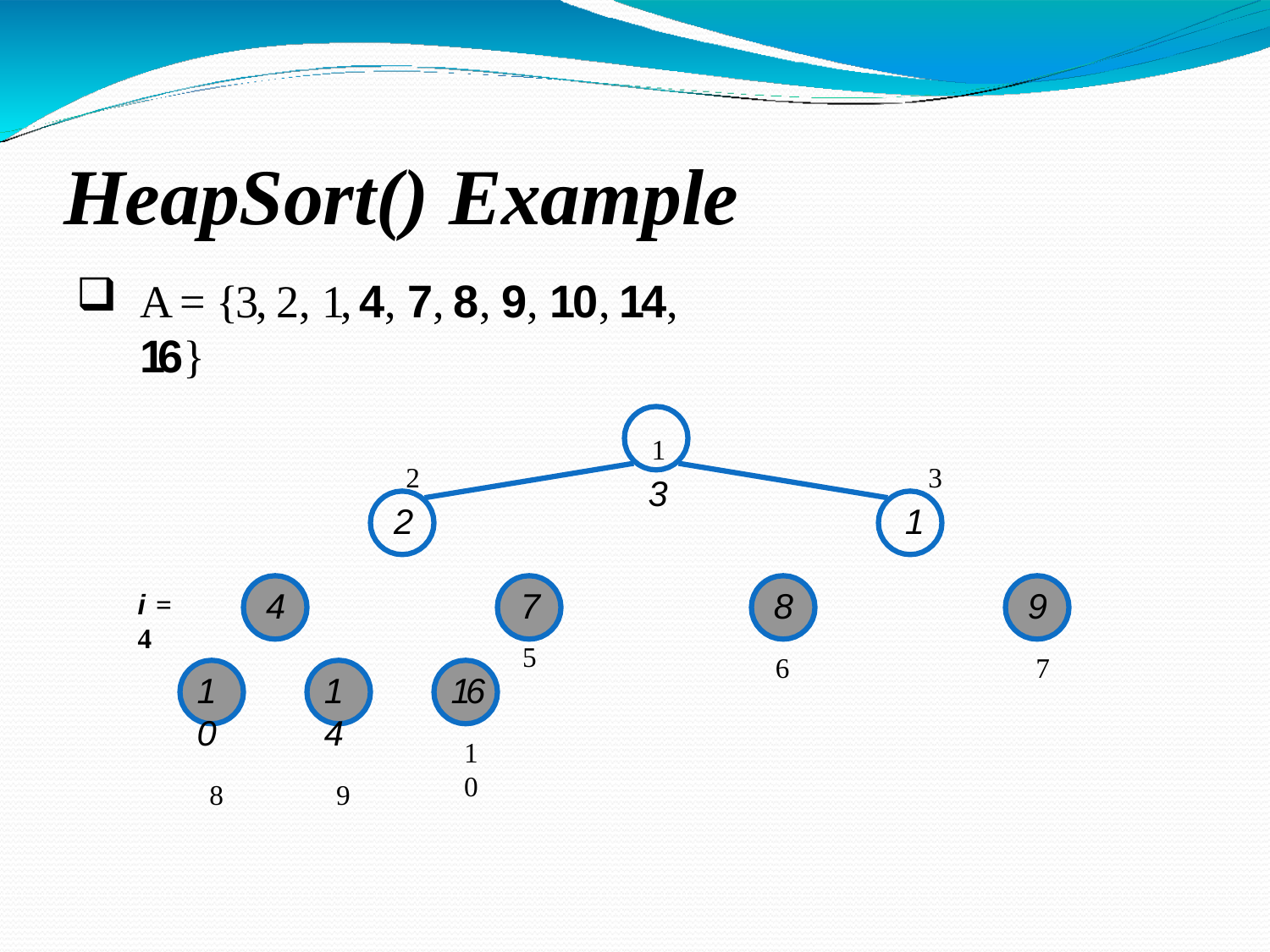

# HeapSort() Example
A = {3, 2, 1, 4, 7, 8, 9, 10, 14, 16}

1
3

2
2
3

1
7
5

4
8
6
9
7
i = 4

10
8
14
9
16
10